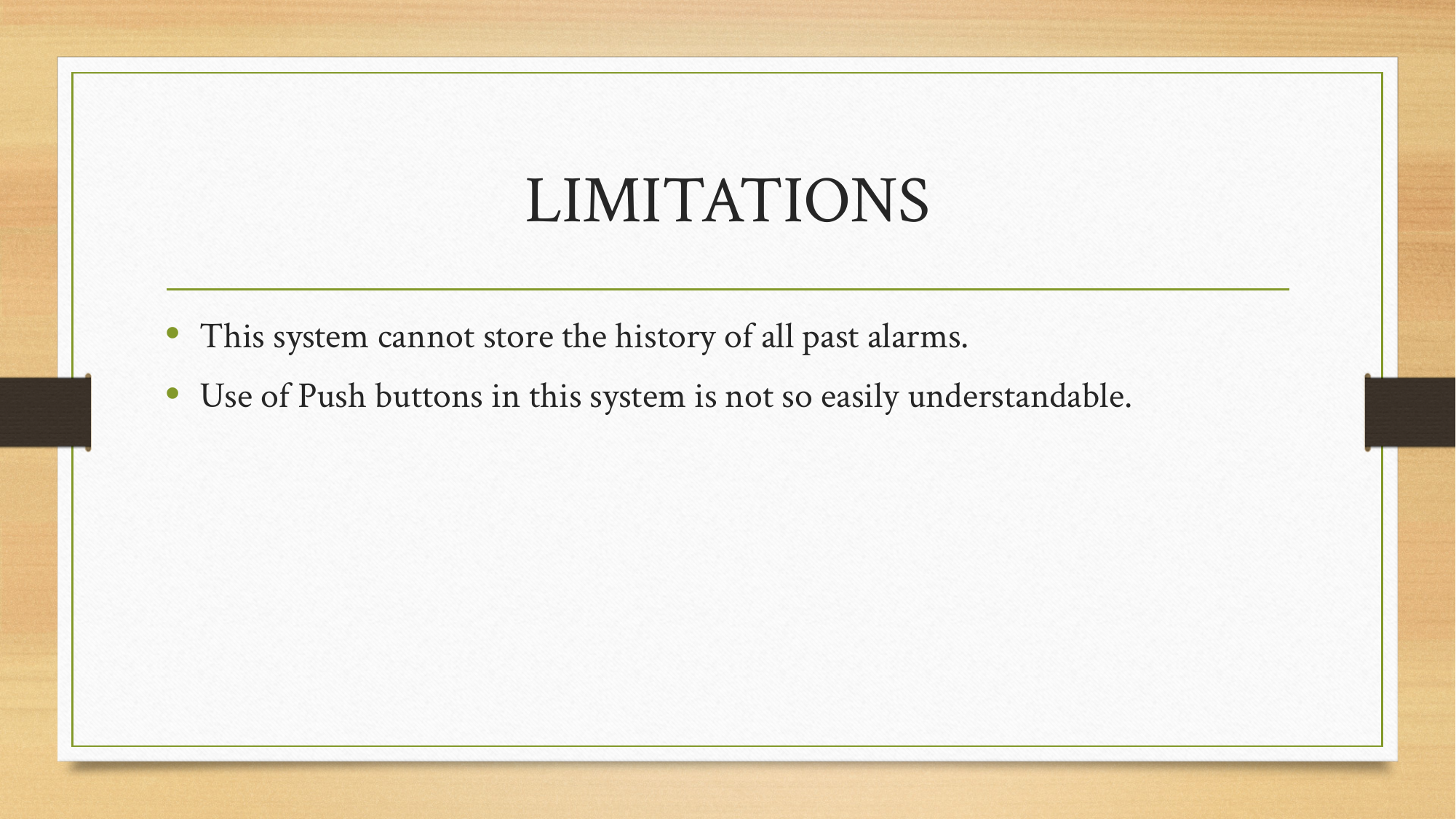

# LIMITATIONS
This system cannot store the history of all past alarms.
Use of Push buttons in this system is not so easily understandable.